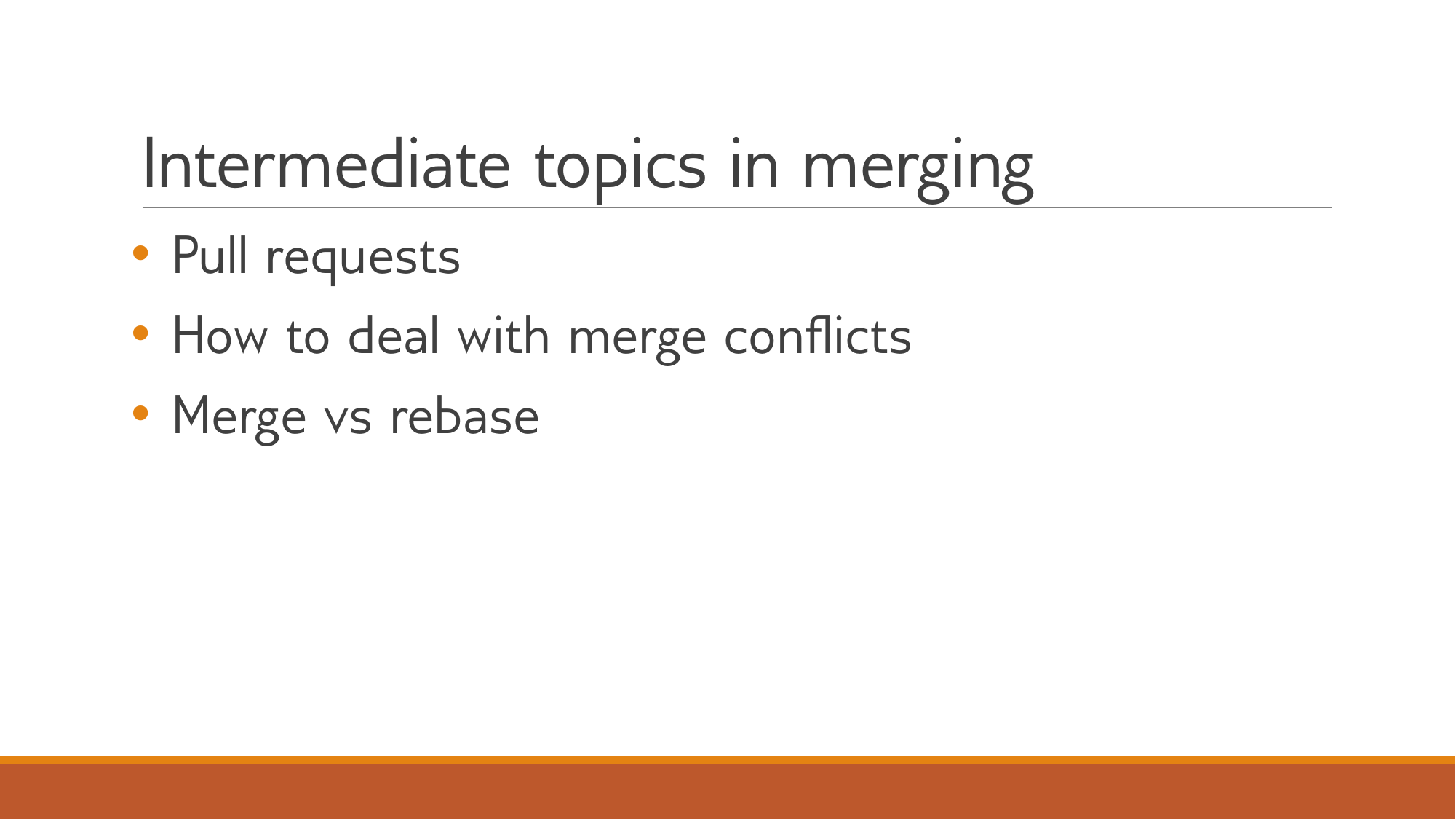

# Intermediate topics in merging
Pull requests
How to deal with merge conflicts
Merge vs rebase